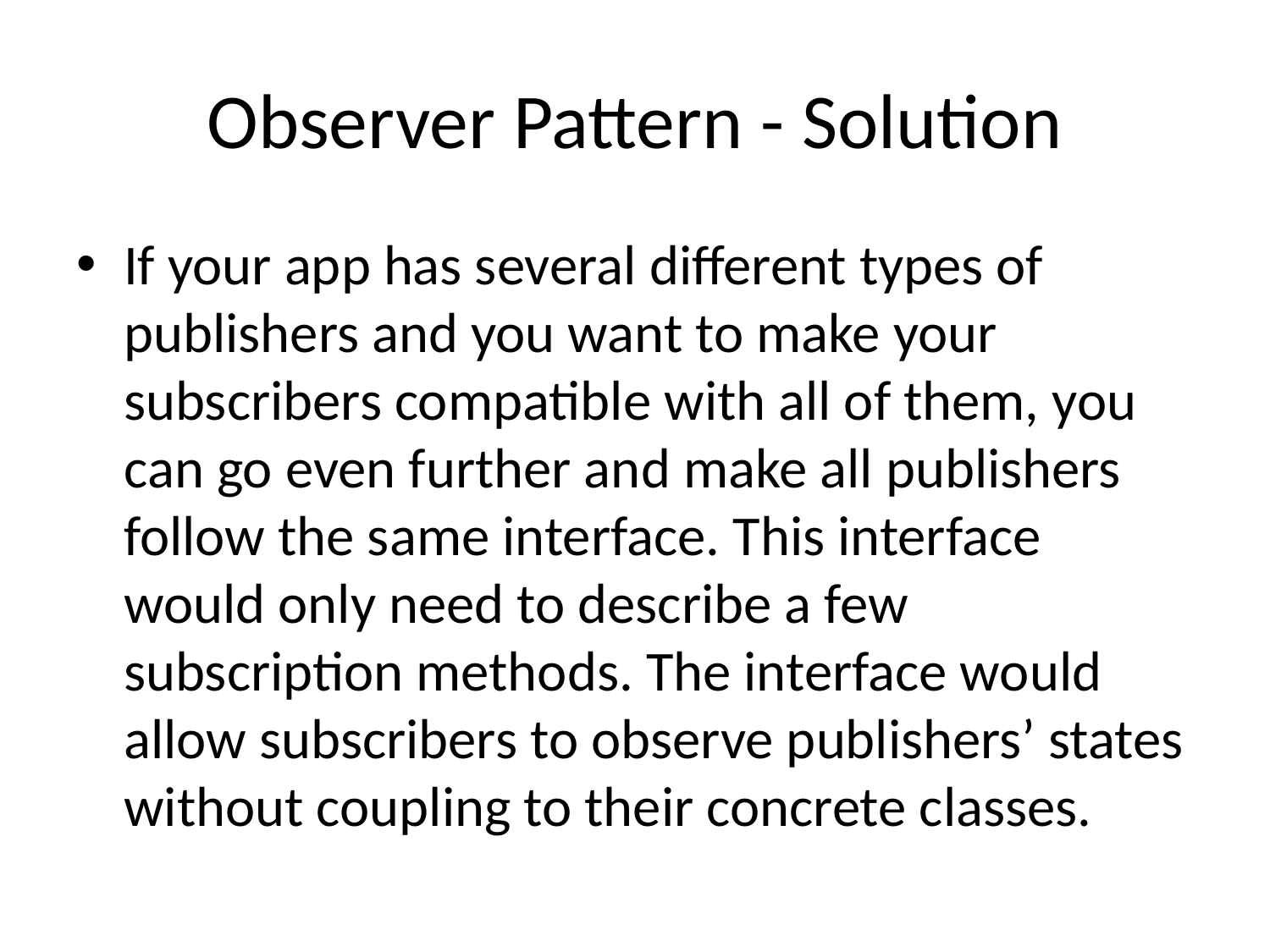

# Observer Pattern - Solution
If your app has several different types of publishers and you want to make your subscribers compatible with all of them, you can go even further and make all publishers follow the same interface. This interface would only need to describe a few subscription methods. The interface would allow subscribers to observe publishers’ states without coupling to their concrete classes.